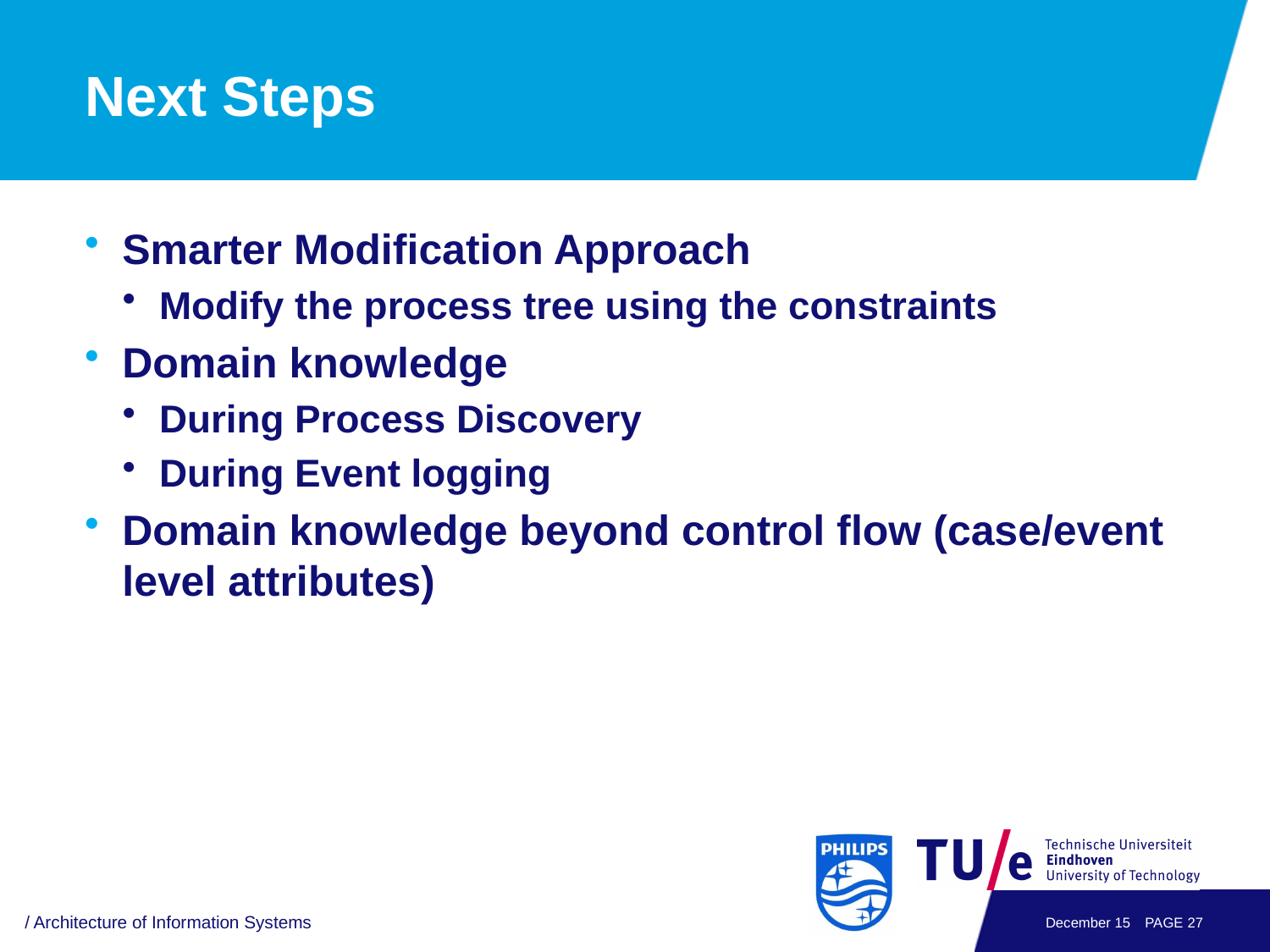

# Next Steps
Smarter Modification Approach
Modify the process tree using the constraints
Domain knowledge
During Process Discovery
During Event logging
Domain knowledge beyond control flow (case/event level attributes)
/ Architecture of Information Systems
December 15
PAGE 27